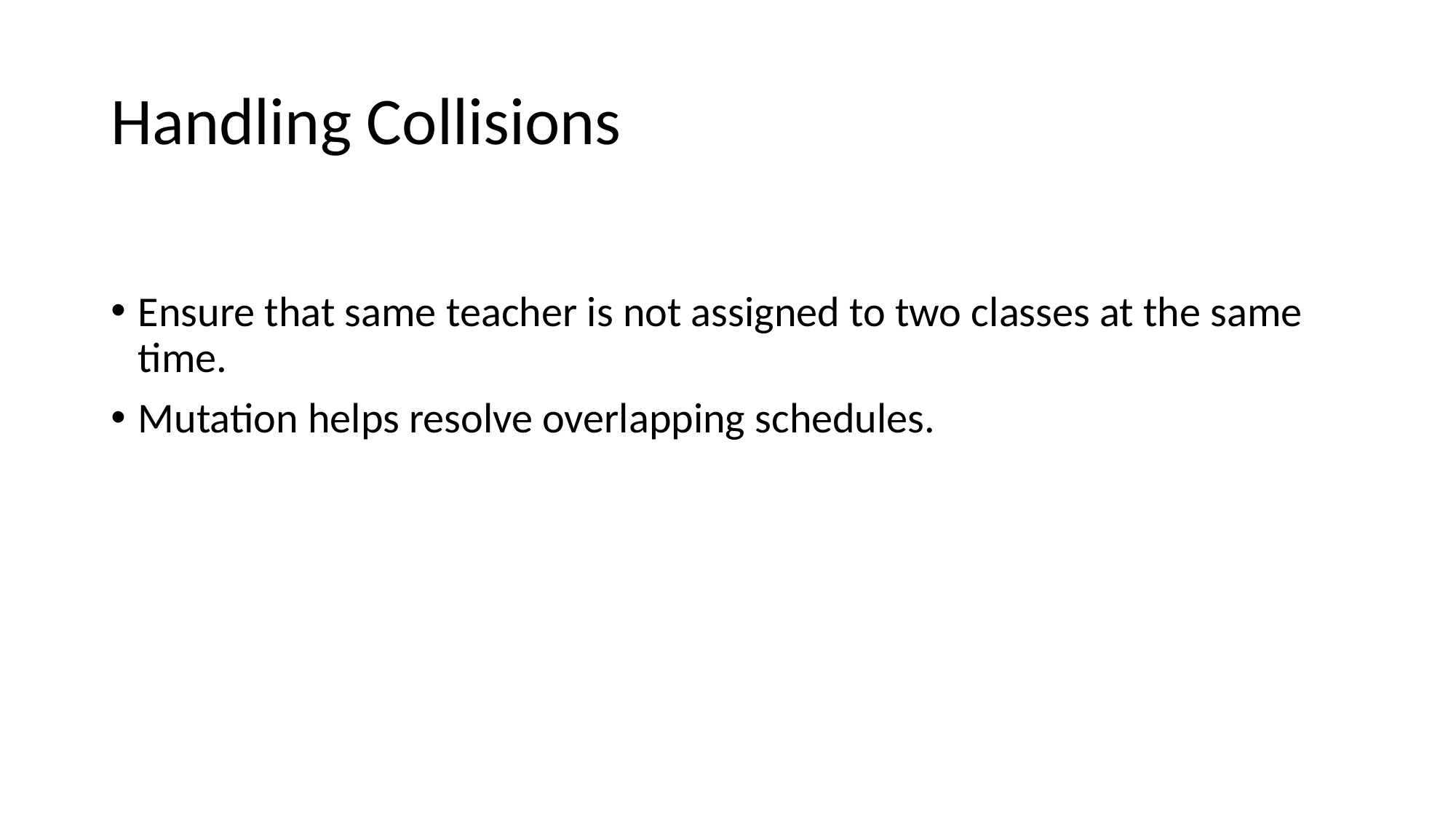

# Handling Collisions

Ensure that same teacher is not assigned to two classes at the same time.
Mutation helps resolve overlapping schedules.